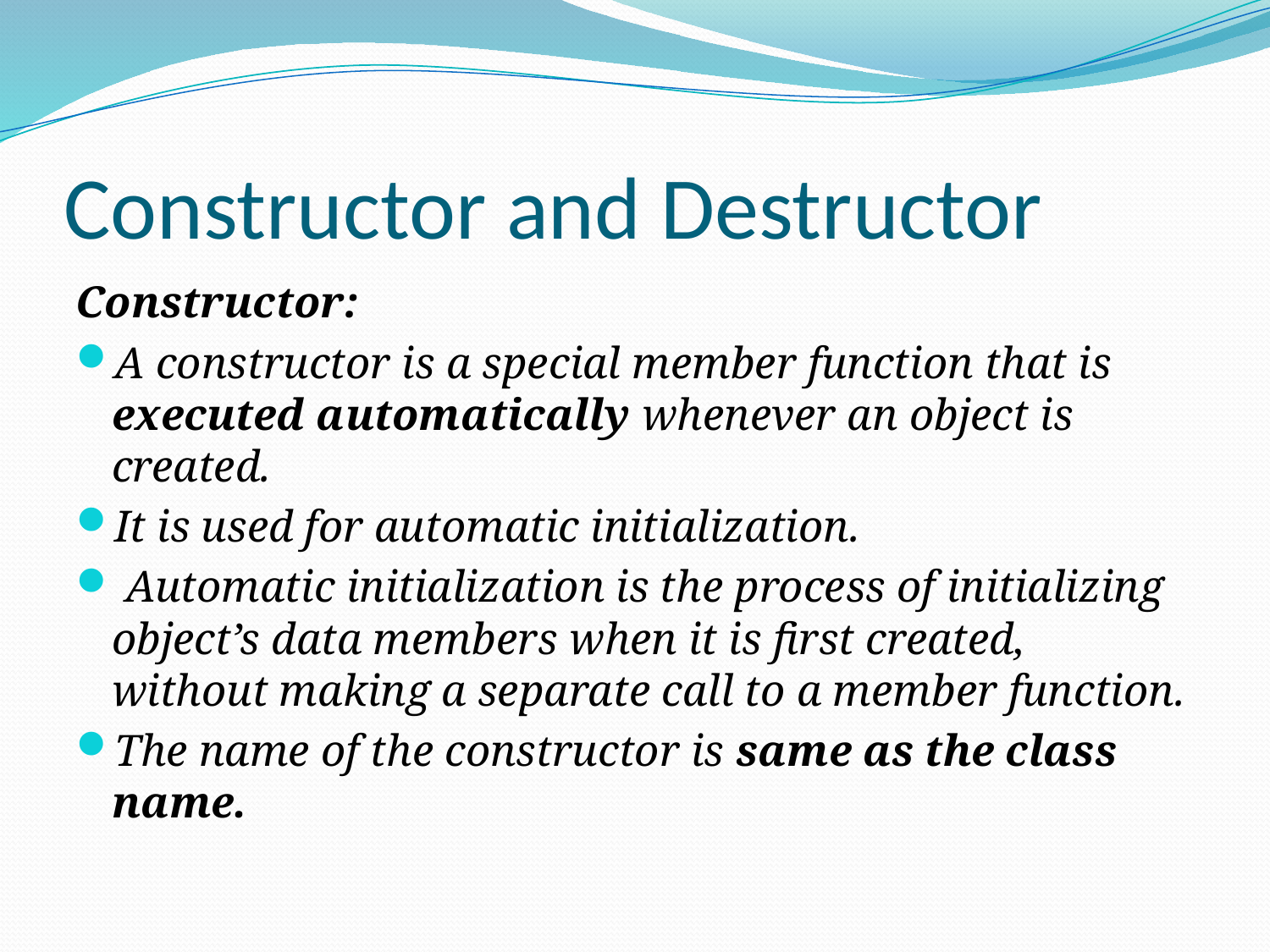

# Constructor and Destructor
Constructor:
A constructor is a special member function that is executed automatically whenever an object is created.
It is used for automatic initialization.
 Automatic initialization is the process of initializing object’s data members when it is first created, without making a separate call to a member function.
The name of the constructor is same as the class name.